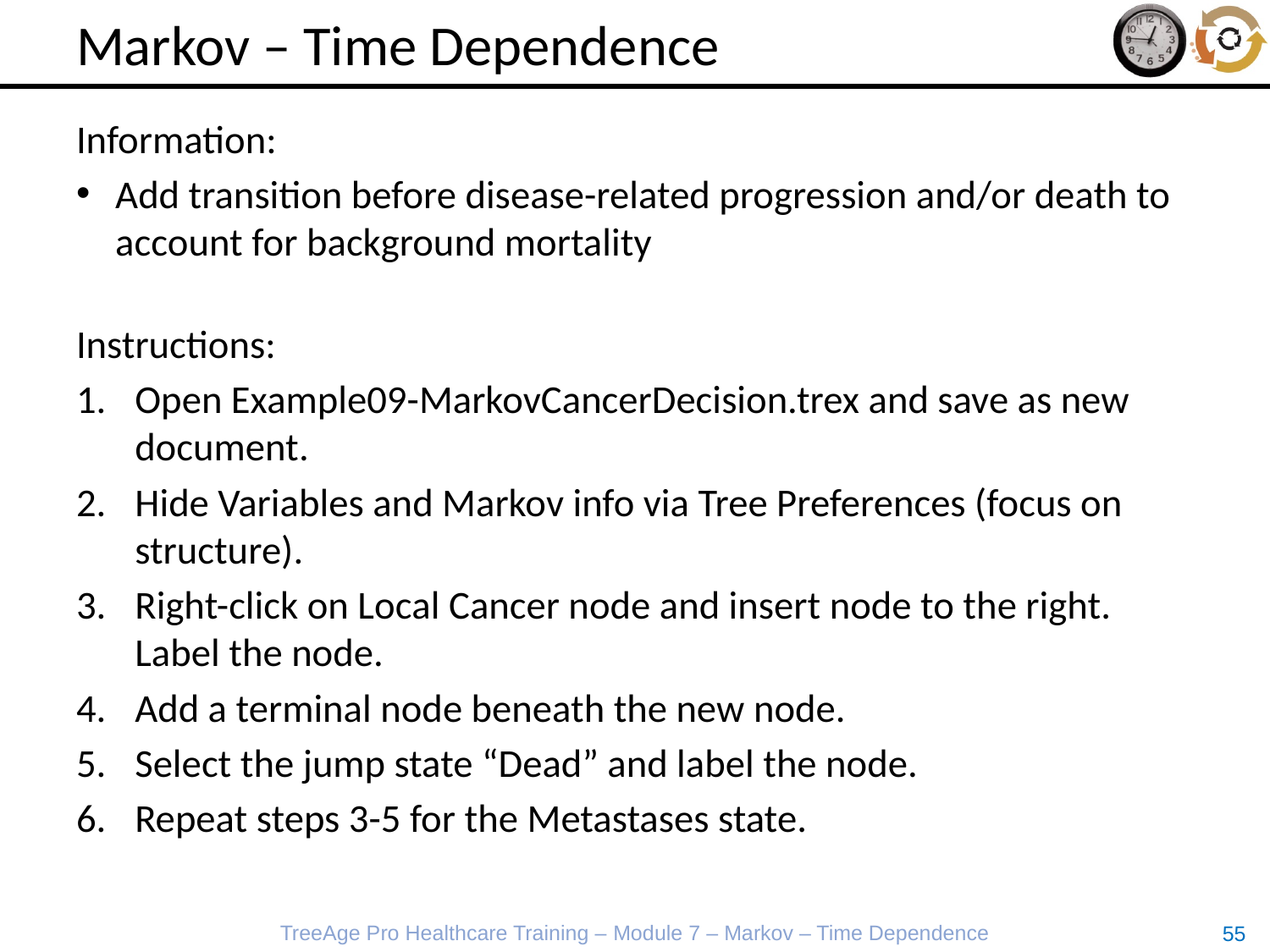

# Markov – Time Dependence
Information:
Add transition before disease-related progression and/or death to account for background mortality

Instructions:
Open Example09-MarkovCancerDecision.trex and save as new document.
Hide Variables and Markov info via Tree Preferences (focus on structure).
Right-click on Local Cancer node and insert node to the right. Label the node.
Add a terminal node beneath the new node.
Select the jump state “Dead” and label the node.
Repeat steps 3-5 for the Metastases state.
TreeAge Pro Healthcare Training – Module 7 – Markov – Time Dependence